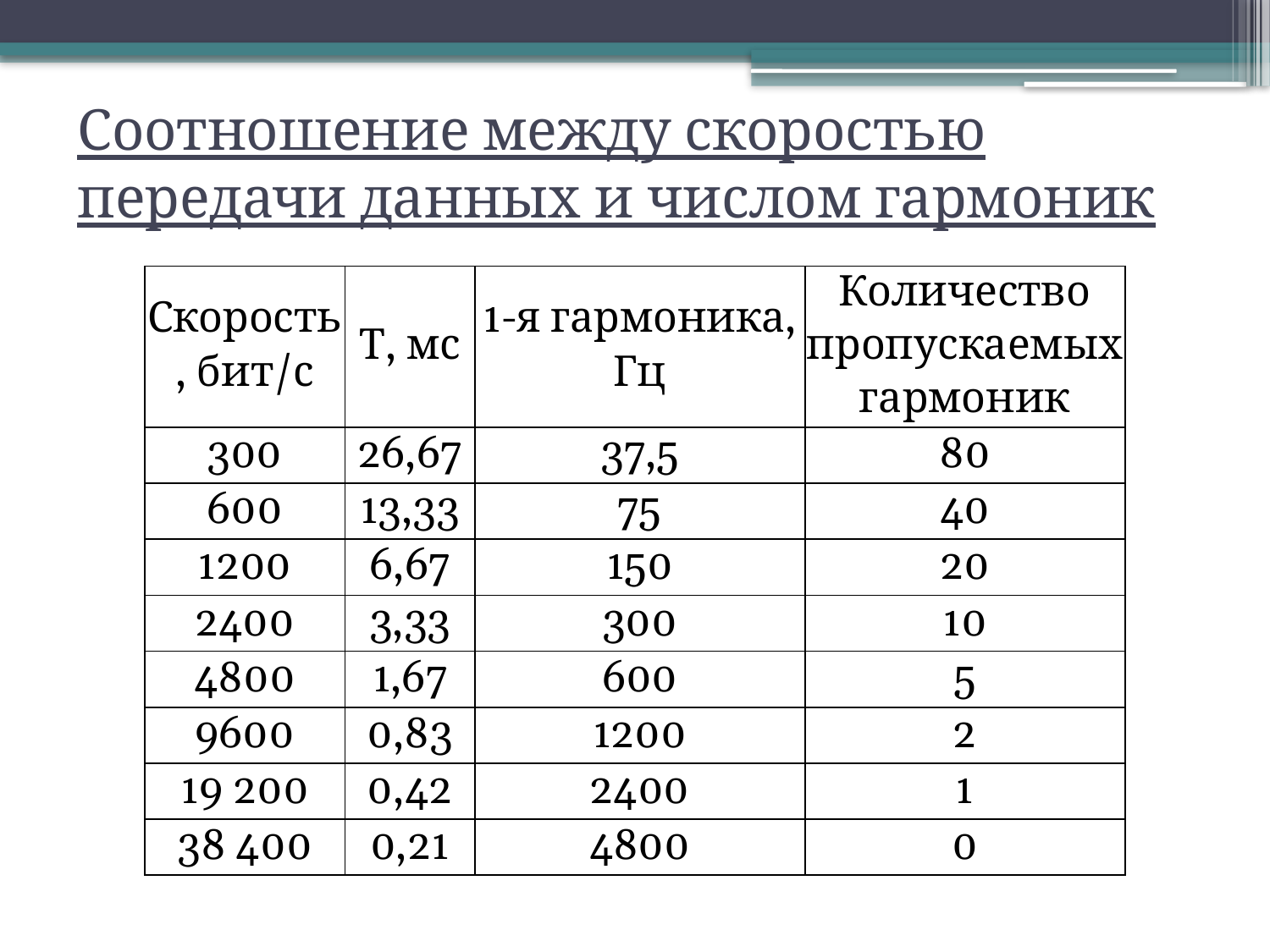

# Соотношение между скоростью передачи данных и числом гармоник
| Скорость, бит/с | Т, мс | 1-я гармоника, Гц | Количество пропускаемых гармоник |
| --- | --- | --- | --- |
| 300 | 26,67 | 37,5 | 80 |
| 600 | 13,33 | 75 | 40 |
| 1200 | 6,67 | 150 | 20 |
| 2400 | 3,33 | 300 | 10 |
| 4800 | 1,67 | 600 | 5 |
| 9600 | 0,83 | 1200 | 2 |
| 19 200 | 0,42 | 2400 | 1 |
| 38 400 | 0,21 | 4800 | 0 |